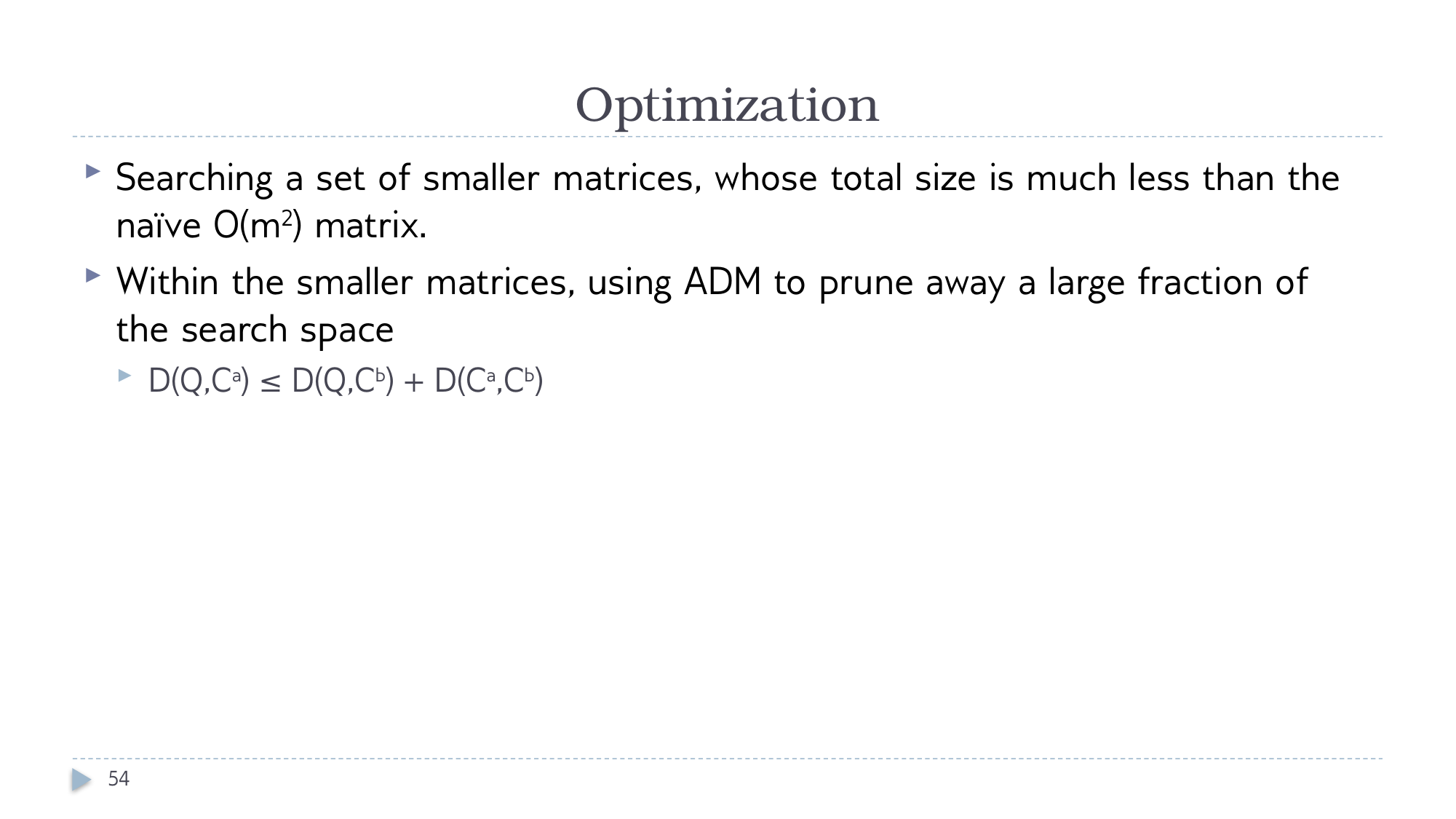

# Optimization
Searching a set of smaller matrices, whose total size is much less than the naïve O(m2) matrix.
Within the smaller matrices, using ADM to prune away a large fraction of the search space
D(Q,Ca) ≤ D(Q,Cb) + D(Ca,Cb)

54